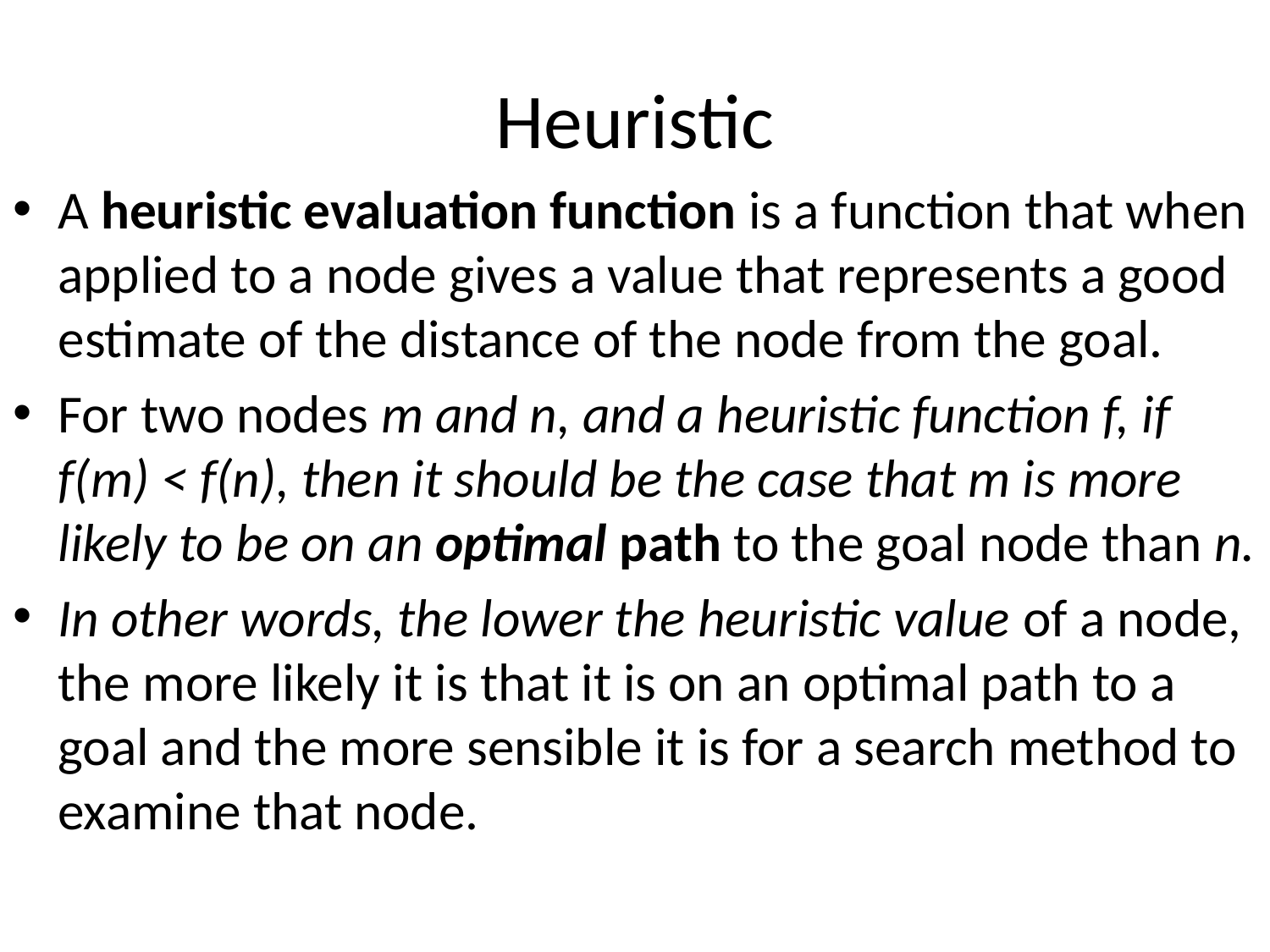

# Heuristic
A heuristic evaluation function is a function that when applied to a node gives a value that represents a good estimate of the distance of the node from the goal.
For two nodes m and n, and a heuristic function f, if f(m) < f(n), then it should be the case that m is more likely to be on an optimal path to the goal node than n.
In other words, the lower the heuristic value of a node, the more likely it is that it is on an optimal path to a goal and the more sensible it is for a search method to examine that node.